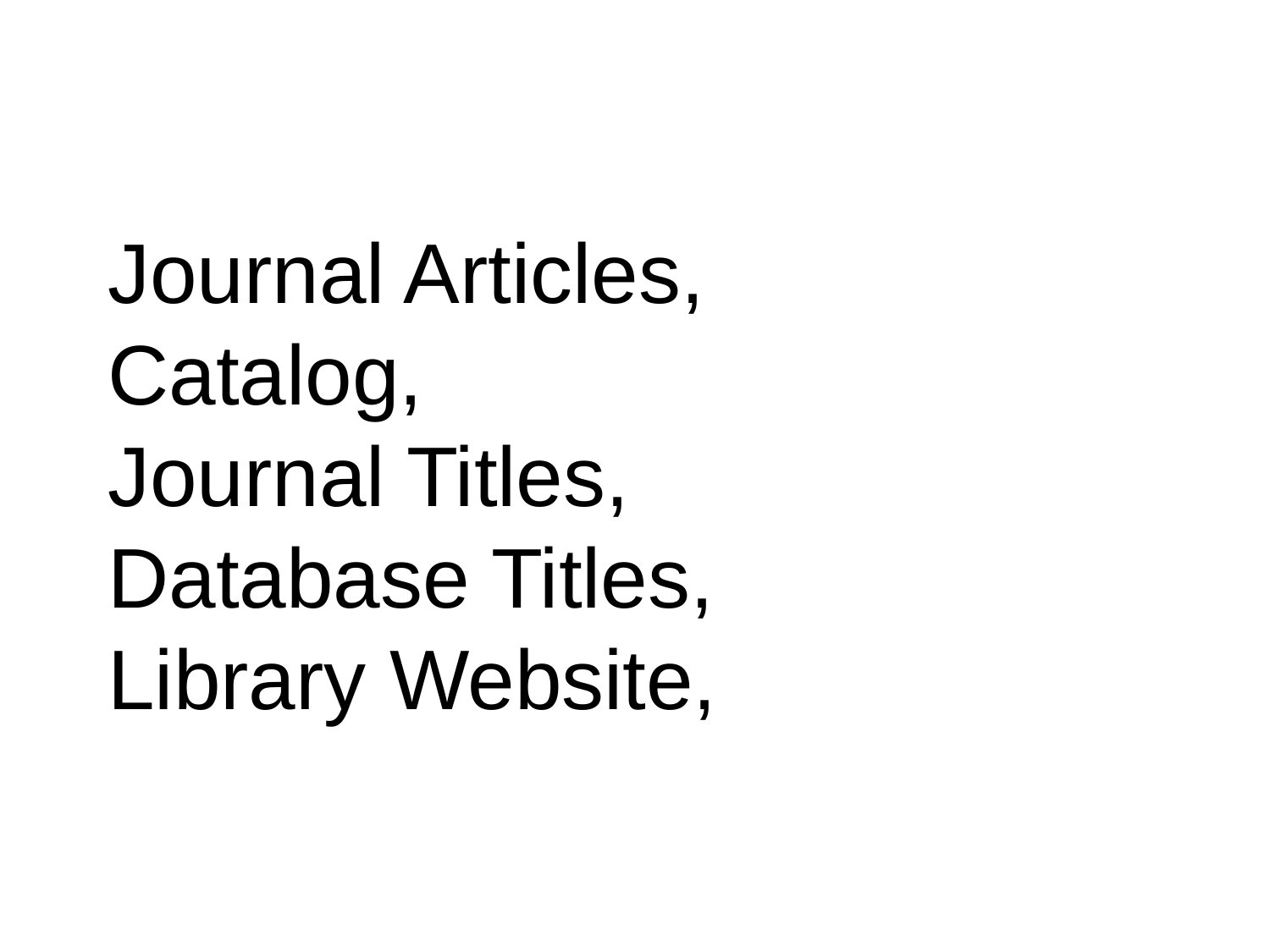

# Journal Articles, Catalog, Journal Titles, Database Titles, Library Website,